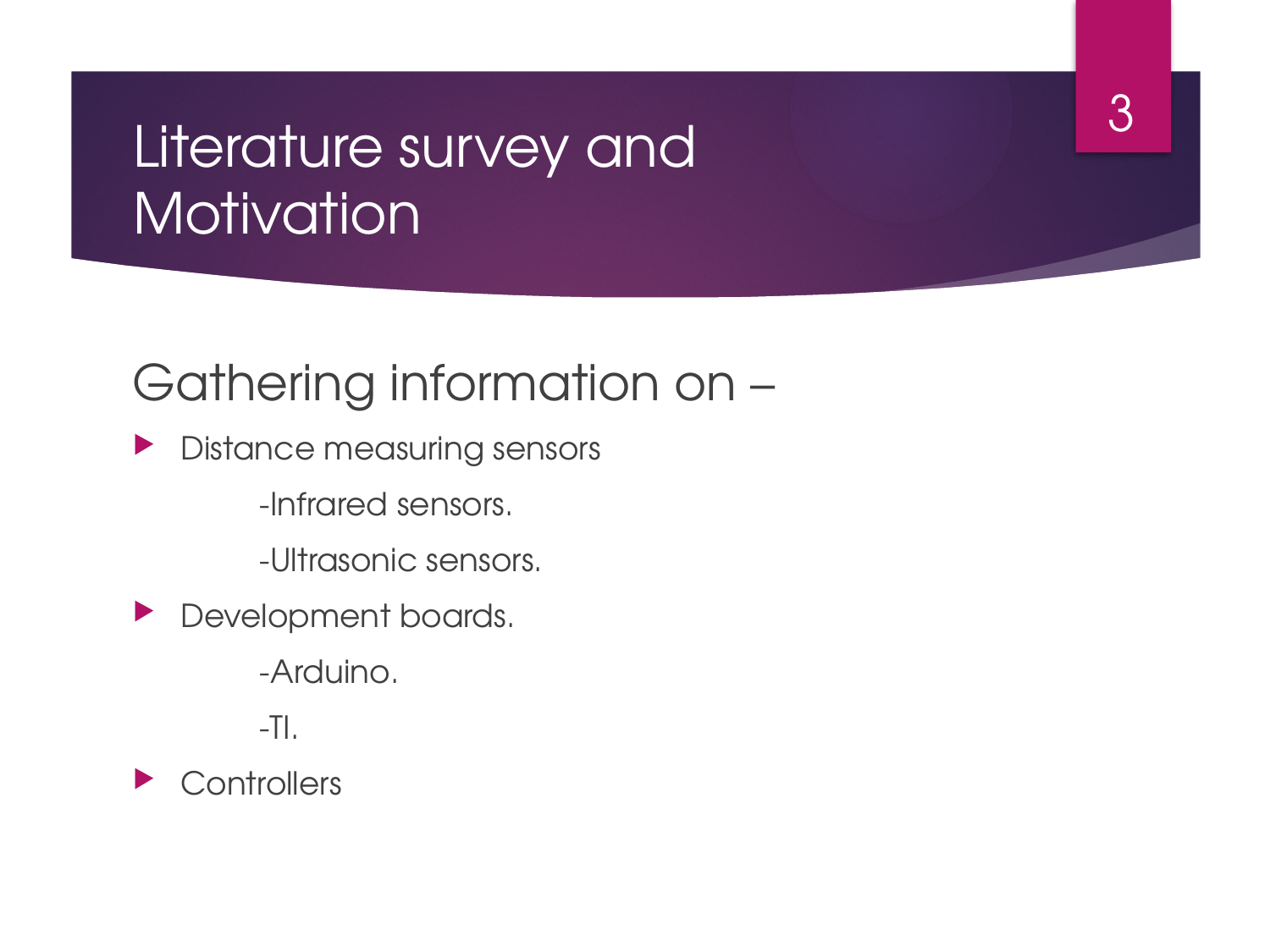

3
# Literature survey and Motivation
Gathering information on –
Distance measuring sensors
	-Infrared sensors.
	-Ultrasonic sensors.
Development boards.
	-Arduino.
	-TI.
Controllers